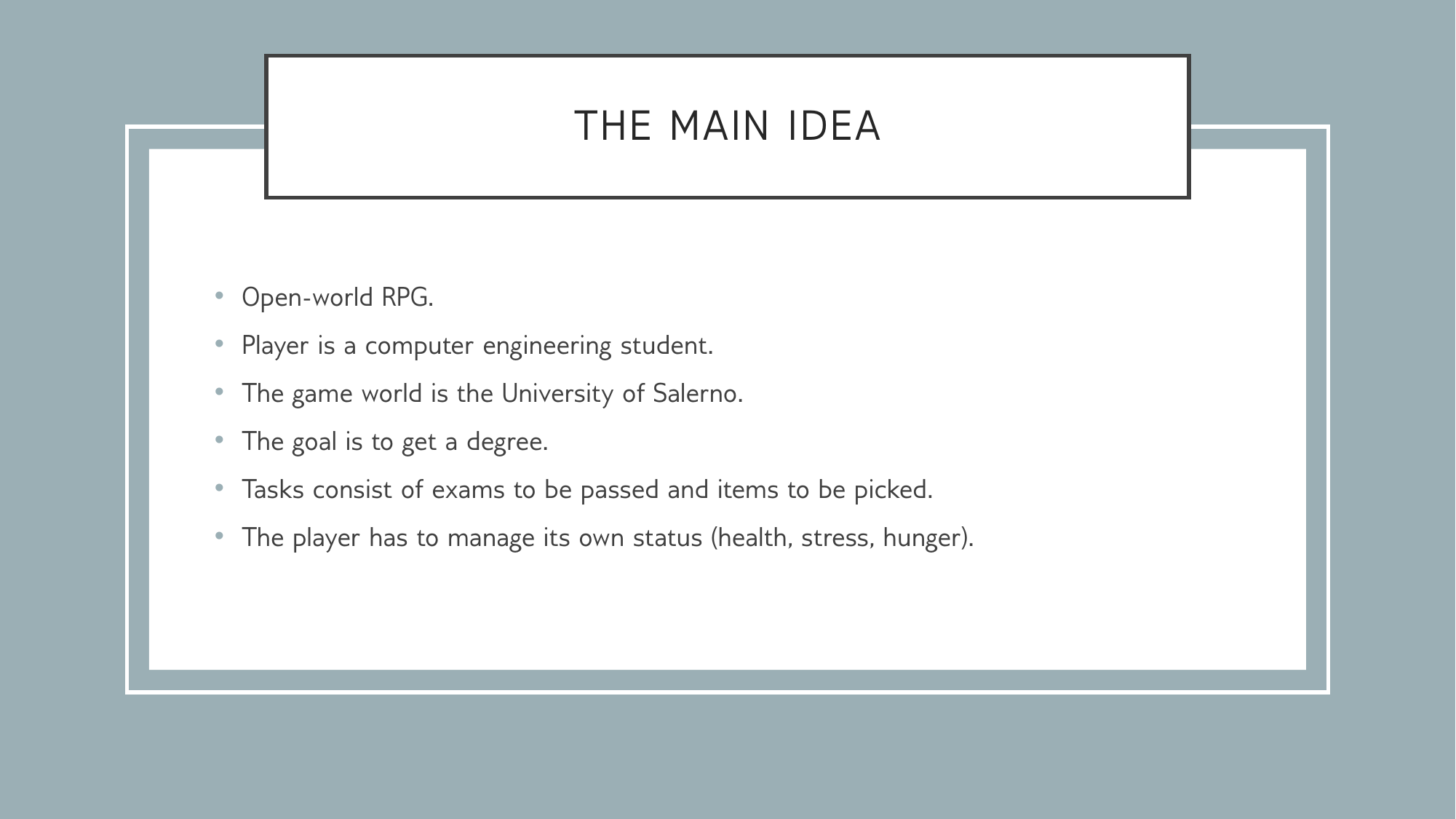

# The main idea

Open-world RPG.
Player is a computer engineering student.
The game world is the University of Salerno.
The goal is to get a degree.
Tasks consist of exams to be passed and items to be picked.
The player has to manage its own status (health, stress, hunger).